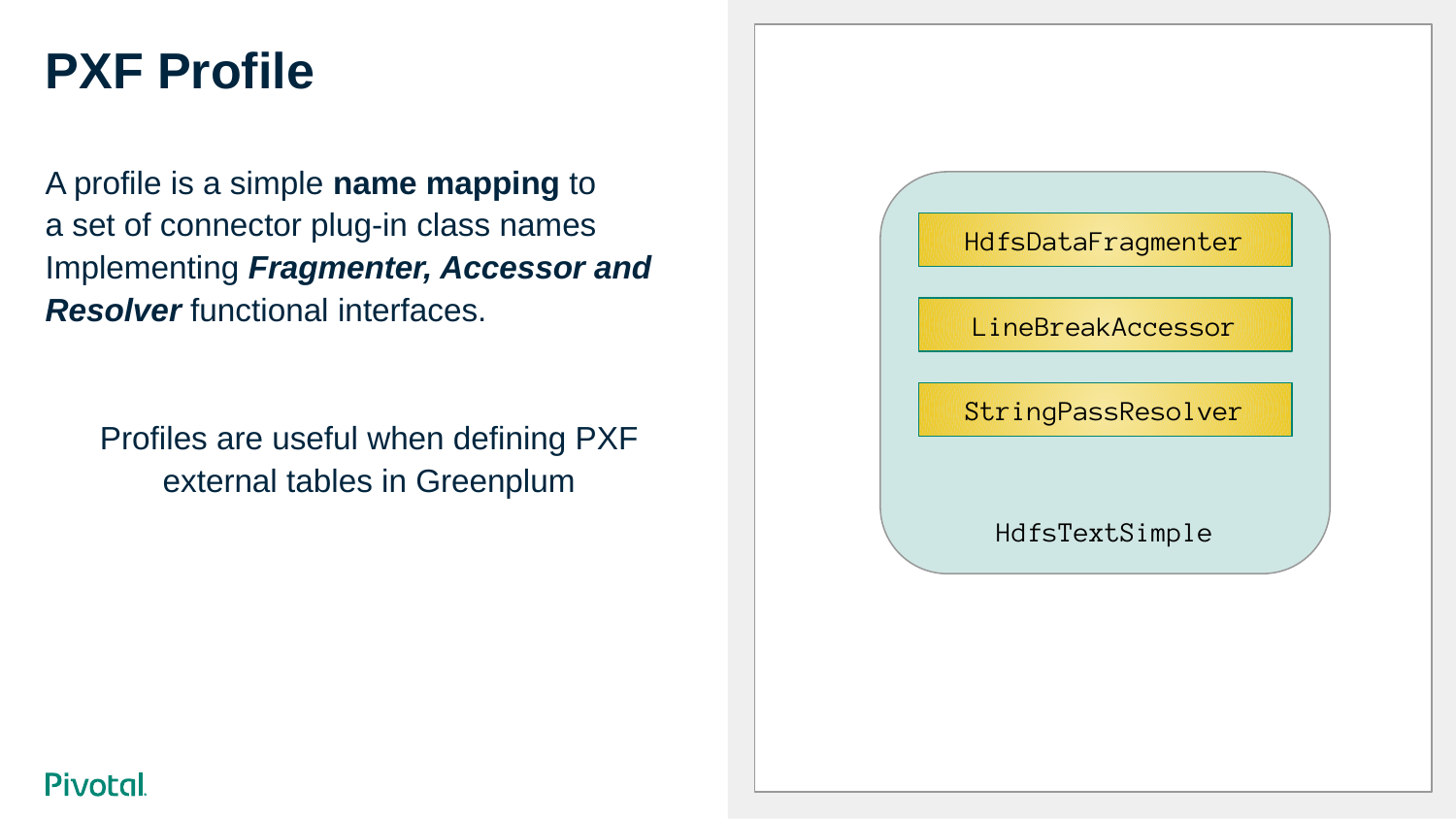

# PXF Profile

A profile is a simple name mapping to
a set of connector plug-in class names
Implementing Fragmenter, Accessor and Resolver functional interfaces.

Profiles are useful when defining PXF external tables in Greenplum

HdfsDataFragmenter
LineBreakAccessor
StringPassResolver
HdfsTextSimple